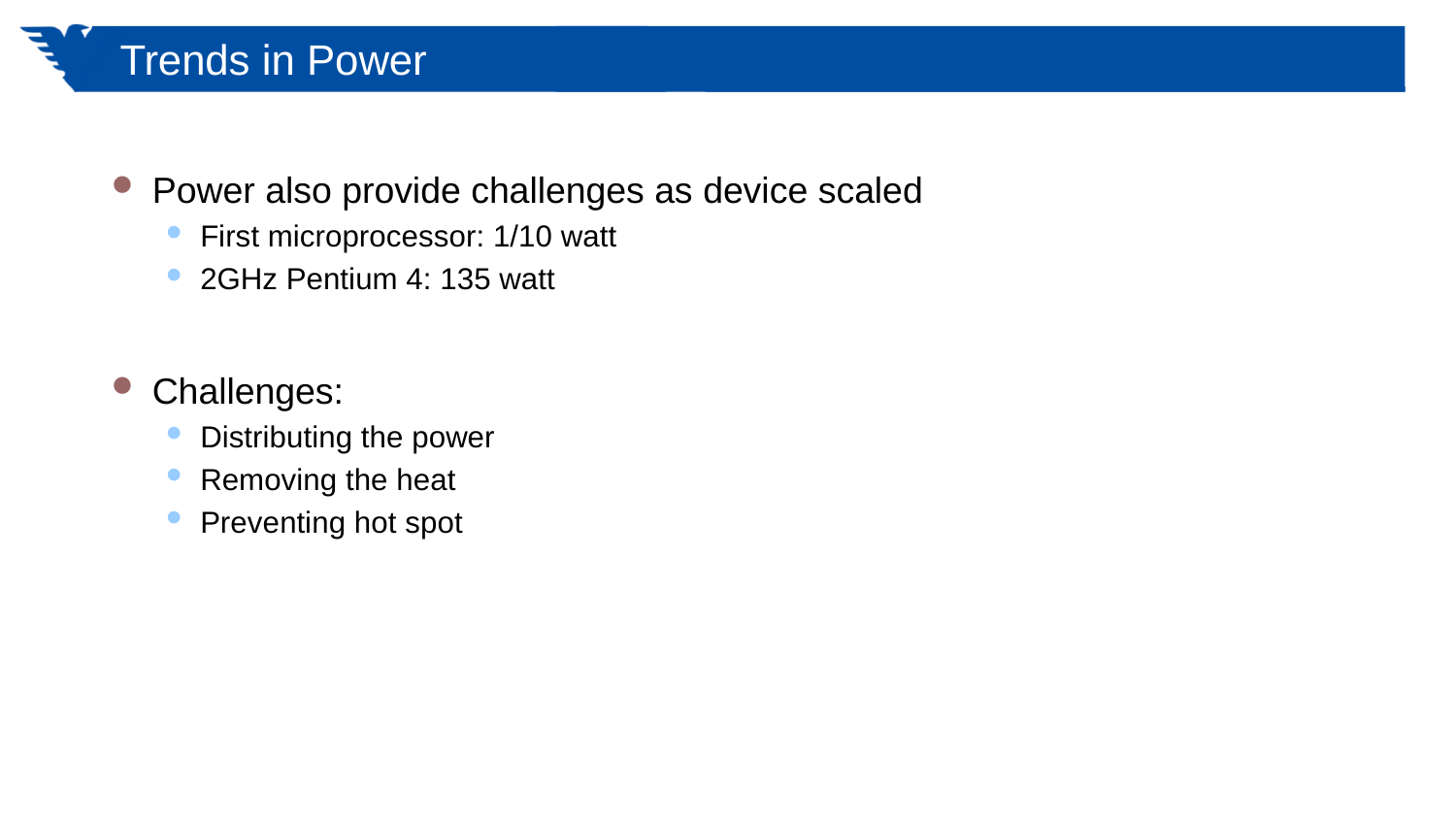

# Trends in Power
Power also provide challenges as device scaled
First microprocessor: 1/10 watt
2GHz Pentium 4: 135 watt

Challenges:
Distributing the power
Removing the heat
Preventing hot spot